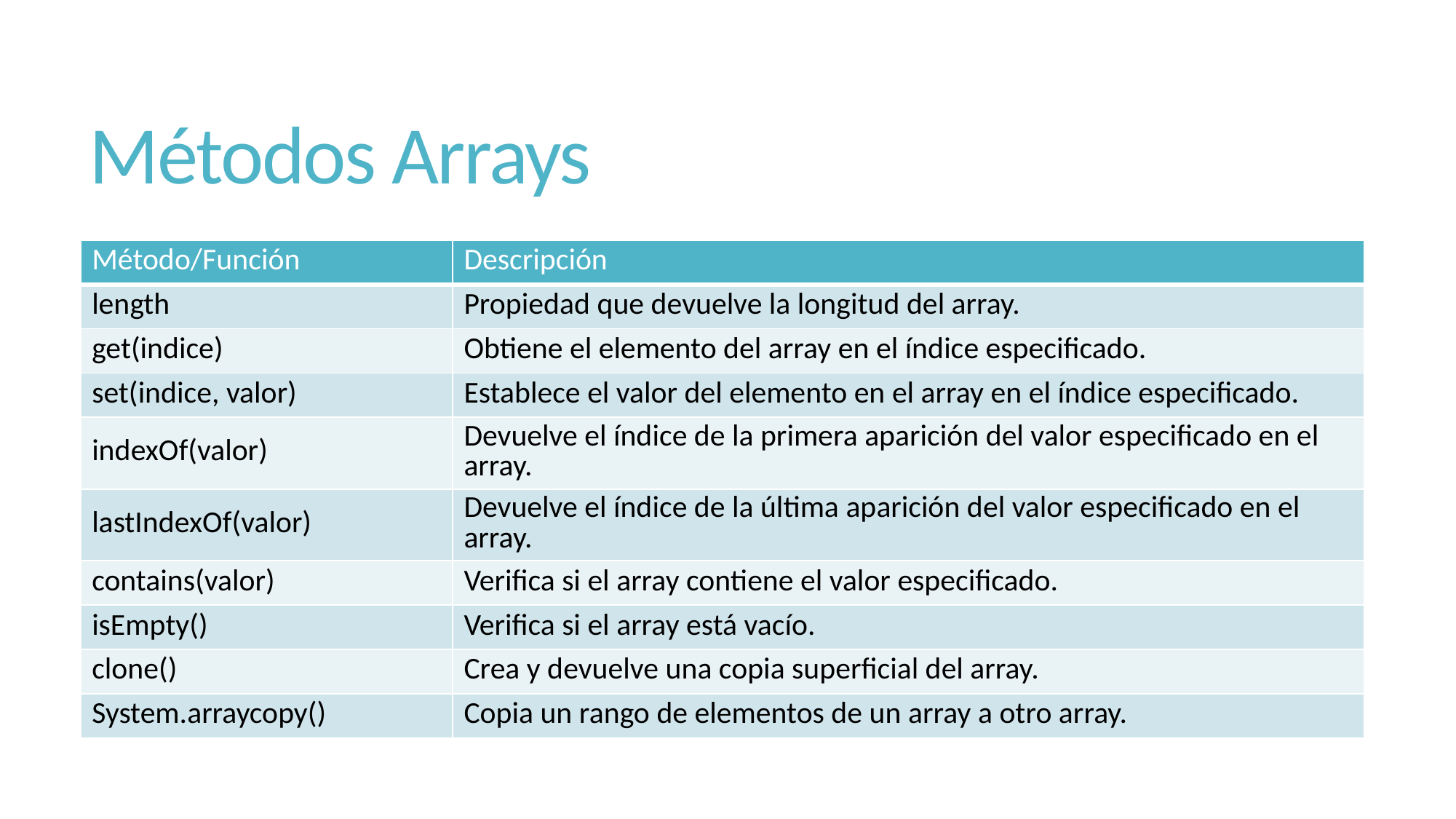

# Métodos Arrays
| Método/Función | Descripción |
| --- | --- |
| length | Propiedad que devuelve la longitud del array. |
| get(indice) | Obtiene el elemento del array en el índice especificado. |
| set(indice, valor) | Establece el valor del elemento en el array en el índice especificado. |
| indexOf(valor) | Devuelve el índice de la primera aparición del valor especificado en el array. |
| lastIndexOf(valor) | Devuelve el índice de la última aparición del valor especificado en el array. |
| contains(valor) | Verifica si el array contiene el valor especificado. |
| isEmpty() | Verifica si el array está vacío. |
| clone() | Crea y devuelve una copia superficial del array. |
| System.arraycopy() | Copia un rango de elementos de un array a otro array. |